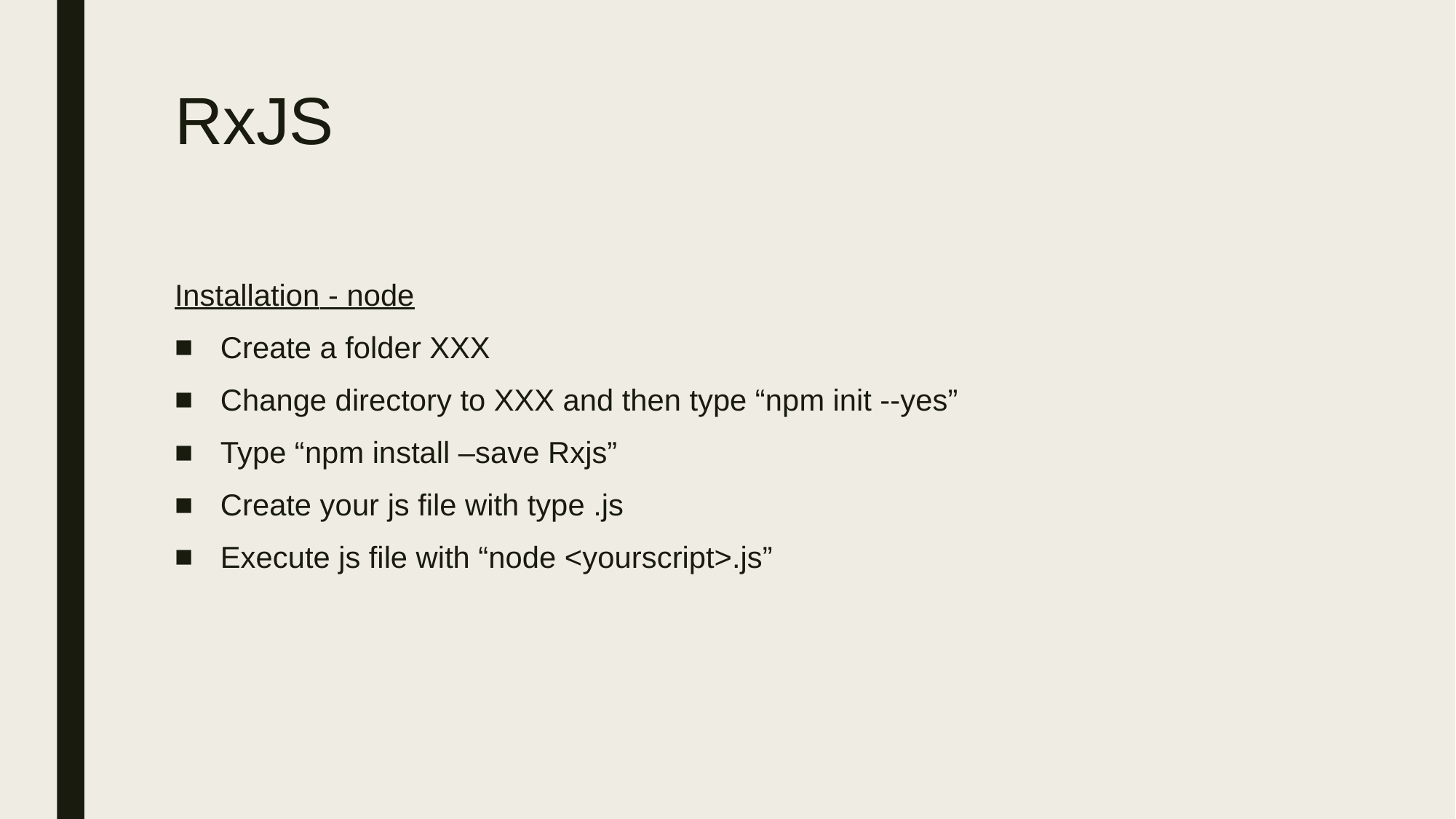

# RxJS
Installation - node
Create a folder XXX
Change directory to XXX and then type “npm init --yes”
Type “npm install –save Rxjs”
Create your js file with type .js
Execute js file with “node <yourscript>.js”